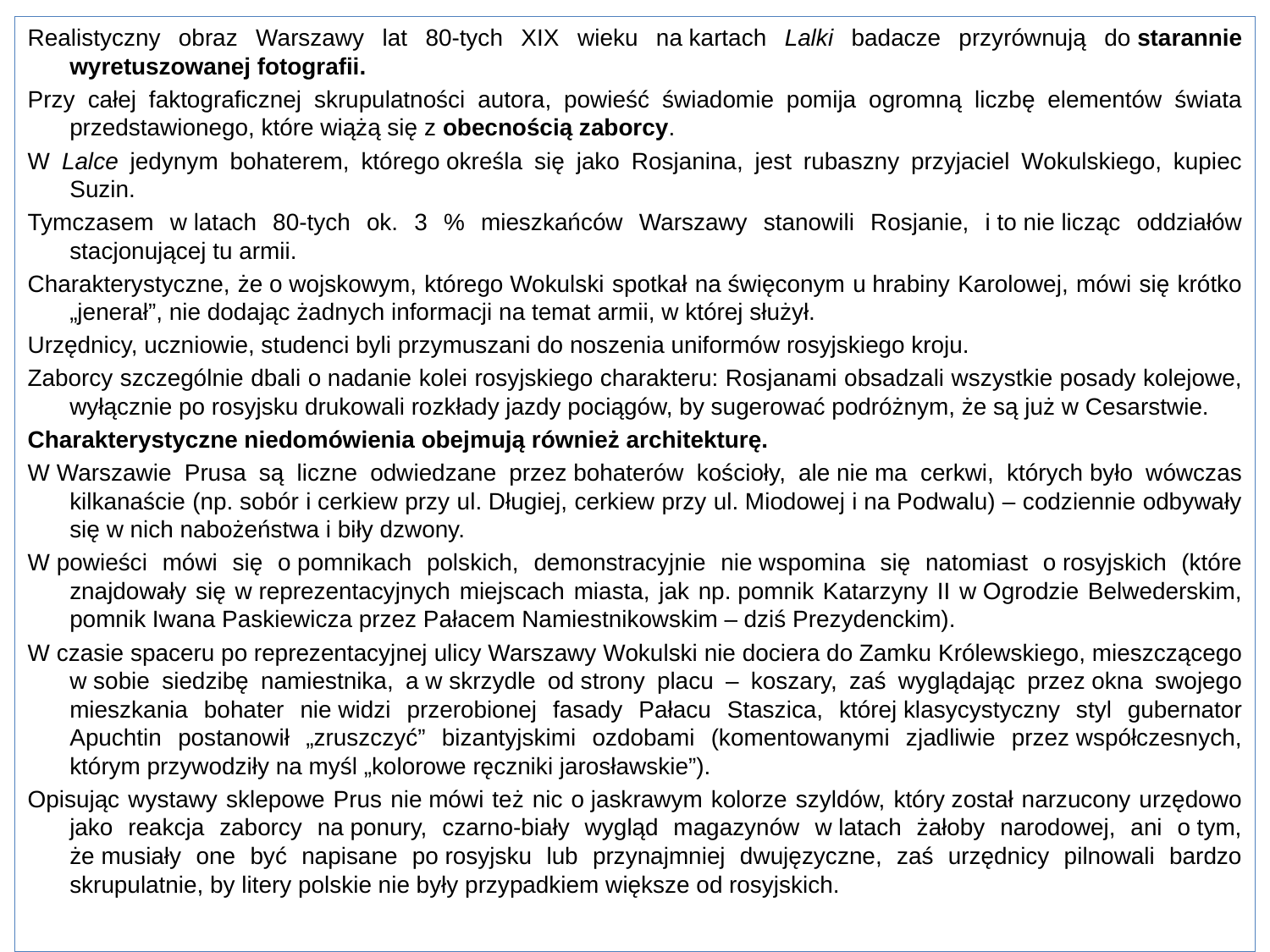

Realistyczny obraz Warszawy lat 80-tych XIX wieku na kartach Lalki badacze przyrównują do starannie wyretuszowanej fotografii.
Przy całej faktograficznej skrupulatności autora, powieść świadomie pomija ogromną liczbę elementów świata przedstawionego, które wiążą się z obecnością zaborcy.
W Lalce jedynym bohaterem, którego określa się jako Rosjanina, jest rubaszny przyjaciel Wokulskiego, kupiec Suzin.
Tymczasem w latach 80-tych ok. 3 % mieszkańców Warszawy stanowili Rosjanie, i to nie licząc oddziałów stacjonującej tu armii.
Charakterystyczne, że o wojskowym, którego Wokulski spotkał na święconym u hrabiny Karolowej, mówi się krótko „jenerał”, nie dodając żadnych informacji na temat armii, w której służył.
Urzędnicy, uczniowie, studenci byli przymuszani do noszenia uniformów rosyjskiego kroju.
Zaborcy szczególnie dbali o nadanie kolei rosyjskiego charakteru: Rosjanami obsadzali wszystkie posady kolejowe, wyłącznie po rosyjsku drukowali rozkłady jazdy pociągów, by sugerować podróżnym, że są już w Cesarstwie.
Charakterystyczne niedomówienia obejmują również architekturę.
W Warszawie Prusa są liczne odwiedzane przez bohaterów kościoły, ale nie ma cerkwi, których było wówczas kilkanaście (np. sobór i cerkiew przy ul. Długiej, cerkiew przy ul. Miodowej i na Podwalu) – codziennie odbywały się w nich nabożeństwa i biły dzwony.
W powieści mówi się o pomnikach polskich, demonstracyjnie nie wspomina się natomiast o rosyjskich (które znajdowały się w reprezentacyjnych miejscach miasta, jak np. pomnik Katarzyny II w Ogrodzie Belwederskim, pomnik Iwana Paskiewicza przez Pałacem Namiestnikowskim – dziś Prezydenckim).
W czasie spaceru po reprezentacyjnej ulicy Warszawy Wokulski nie dociera do Zamku Królewskiego, mieszczącego w sobie siedzibę namiestnika, a w skrzydle od strony placu – koszary, zaś wyglądając przez okna swojego mieszkania bohater nie widzi przerobionej fasady Pałacu Staszica, której klasycystyczny styl gubernator Apuchtin postanowił „zruszczyć” bizantyjskimi ozdobami (komentowanymi zjadliwie przez współczesnych, którym przywodziły na myśl „kolorowe ręczniki jarosławskie”).
Opisując wystawy sklepowe Prus nie mówi też nic o jaskrawym kolorze szyldów, który został narzucony urzędowo jako reakcja zaborcy na ponury, czarno-biały wygląd magazynów w latach żałoby narodowej, ani o tym, że musiały one być napisane po rosyjsku lub przynajmniej dwujęzyczne, zaś urzędnicy pilnowali bardzo skrupulatnie, by litery polskie nie były przypadkiem większe od rosyjskich.